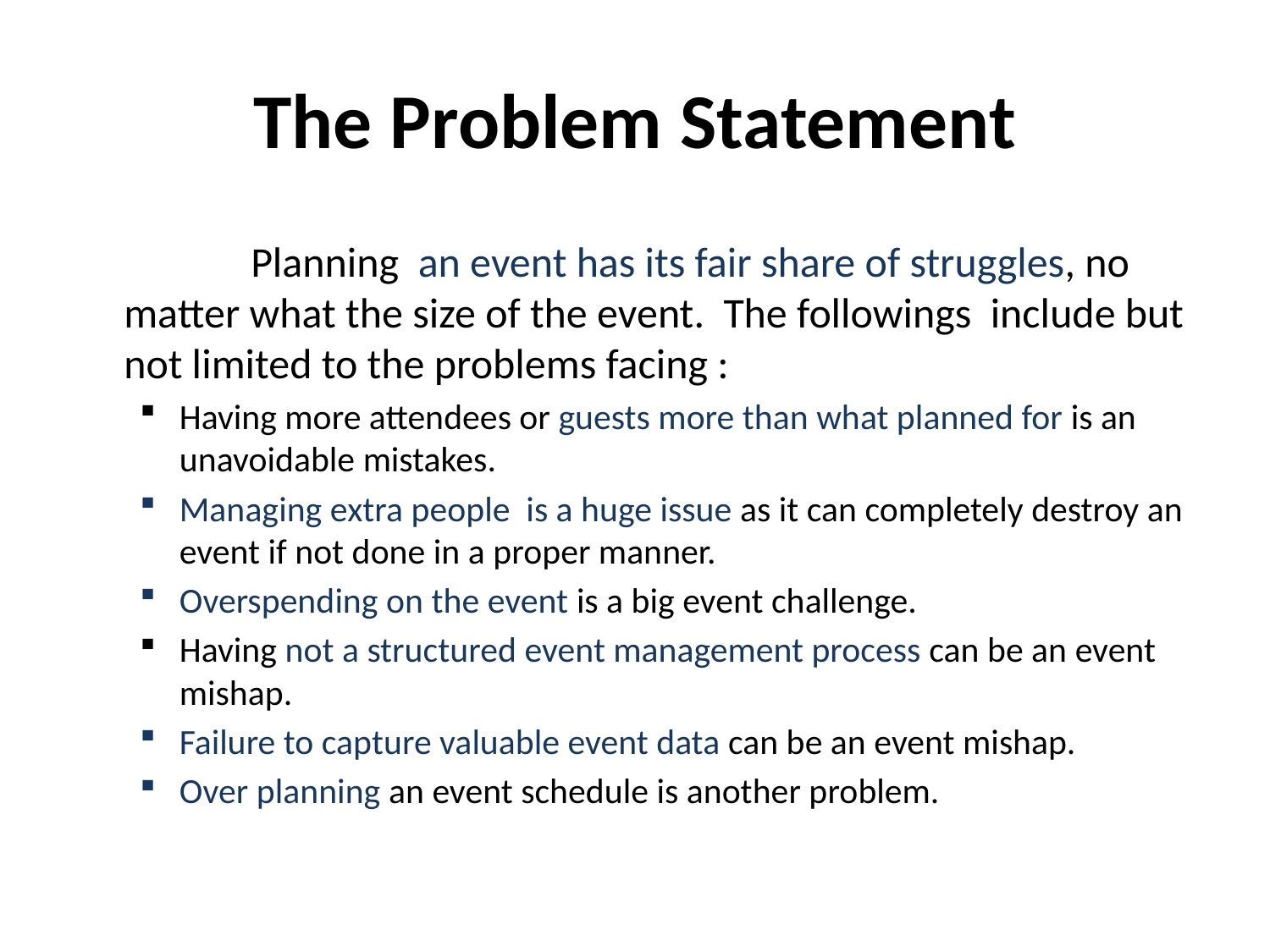

# The Problem Statement

		Planning  an event has its fair share of struggles, no matter what the size of the event.  The followings  include but not limited to the problems facing :
Having more attendees or guests more than what planned for is an unavoidable mistakes.
Managing extra people  is a huge issue as it can completely destroy an event if not done in a proper manner.
Overspending on the event is a big event challenge.
Having not a structured event management process can be an event mishap.
Failure to capture valuable event data can be an event mishap.
Over planning an event schedule is another problem.